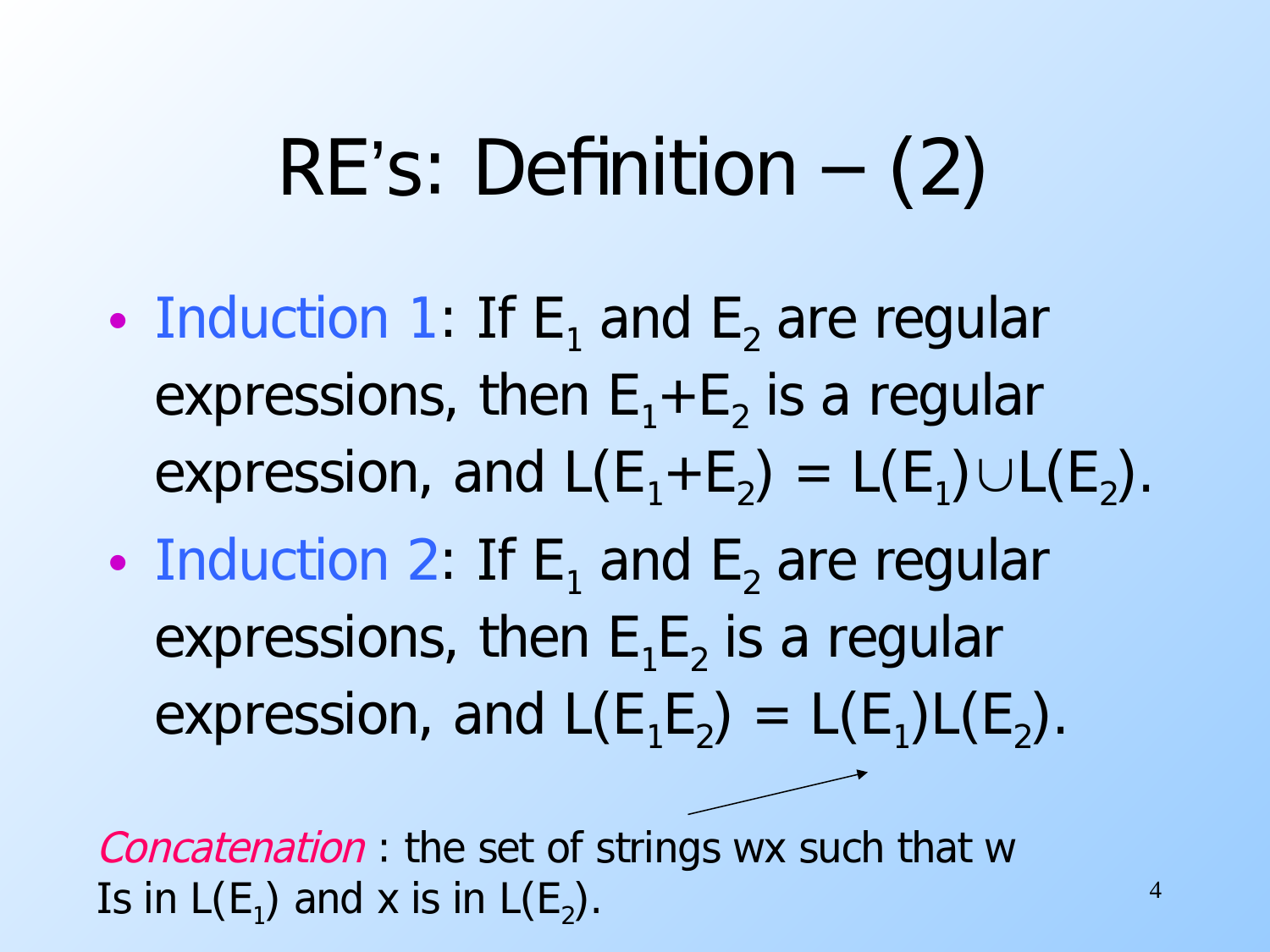

# RE’s: Definition – (2)
Induction 1: If E1 and E2 are regular expressions, then E1+E2 is a regular expression, and L(E1+E2) = L(E1)∪L(E2).
Induction 2: If E1 and E2 are regular expressions, then E1E2 is a regular expression, and L(E1E2) = L(E1)L(E2).

Concatenation : the set of strings wx such that w
Is in L(E1) and x is in L(E2).
4